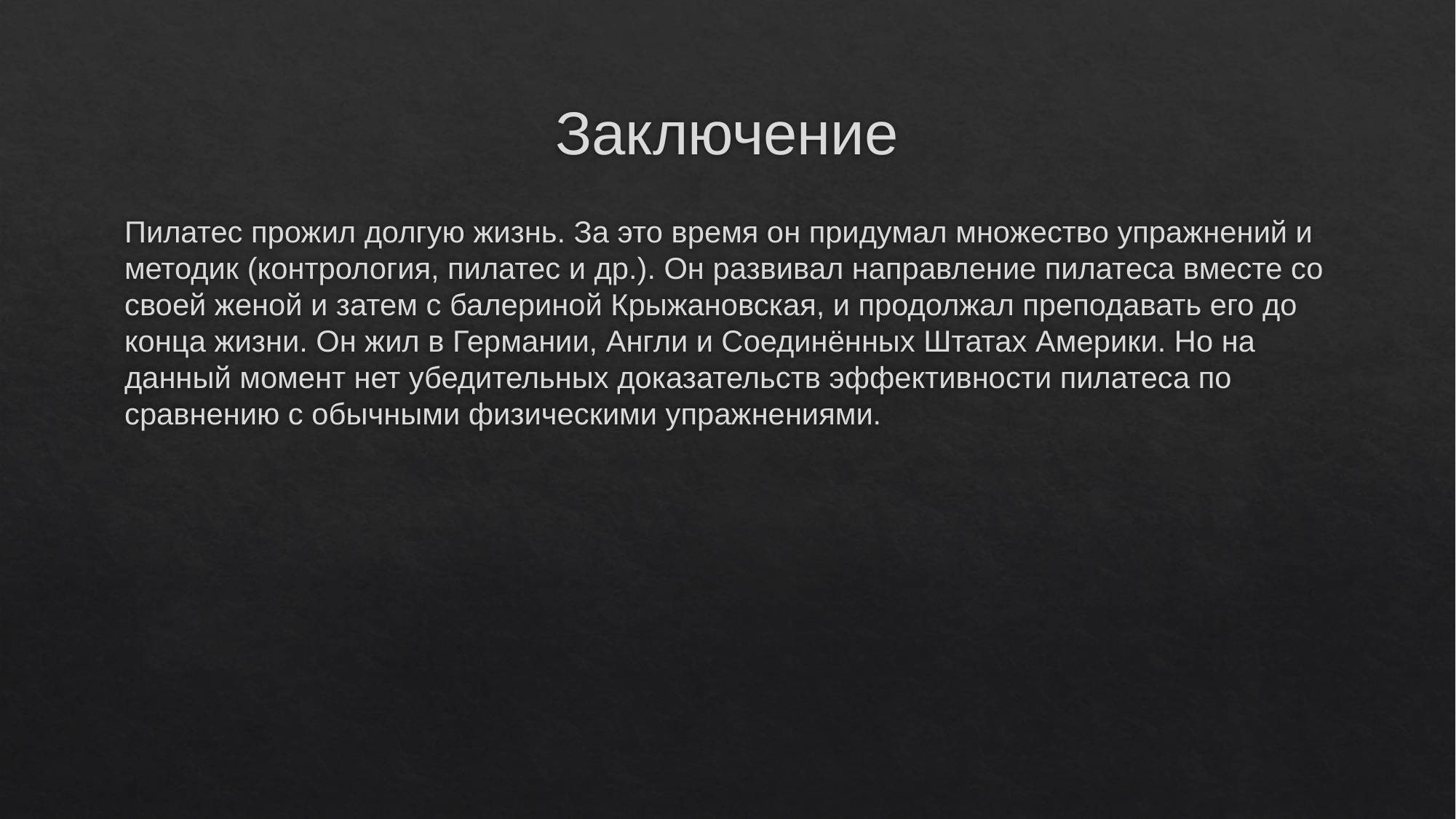

# Заключение
Пилатес прожил долгую жизнь. За это время он придумал множество упражнений и методик (контрология, пилатес и др.). Он развивал направление пилатеса вместе со своей женой и затем с балериной Крыжановская, и продолжал преподавать его до конца жизни. Он жил в Германии, Англи и Соединённых Штатах Америки. Но на данный момент нет убедительных доказательств эффективности пилатеса по сравнению с обычными физическими упражнениями.